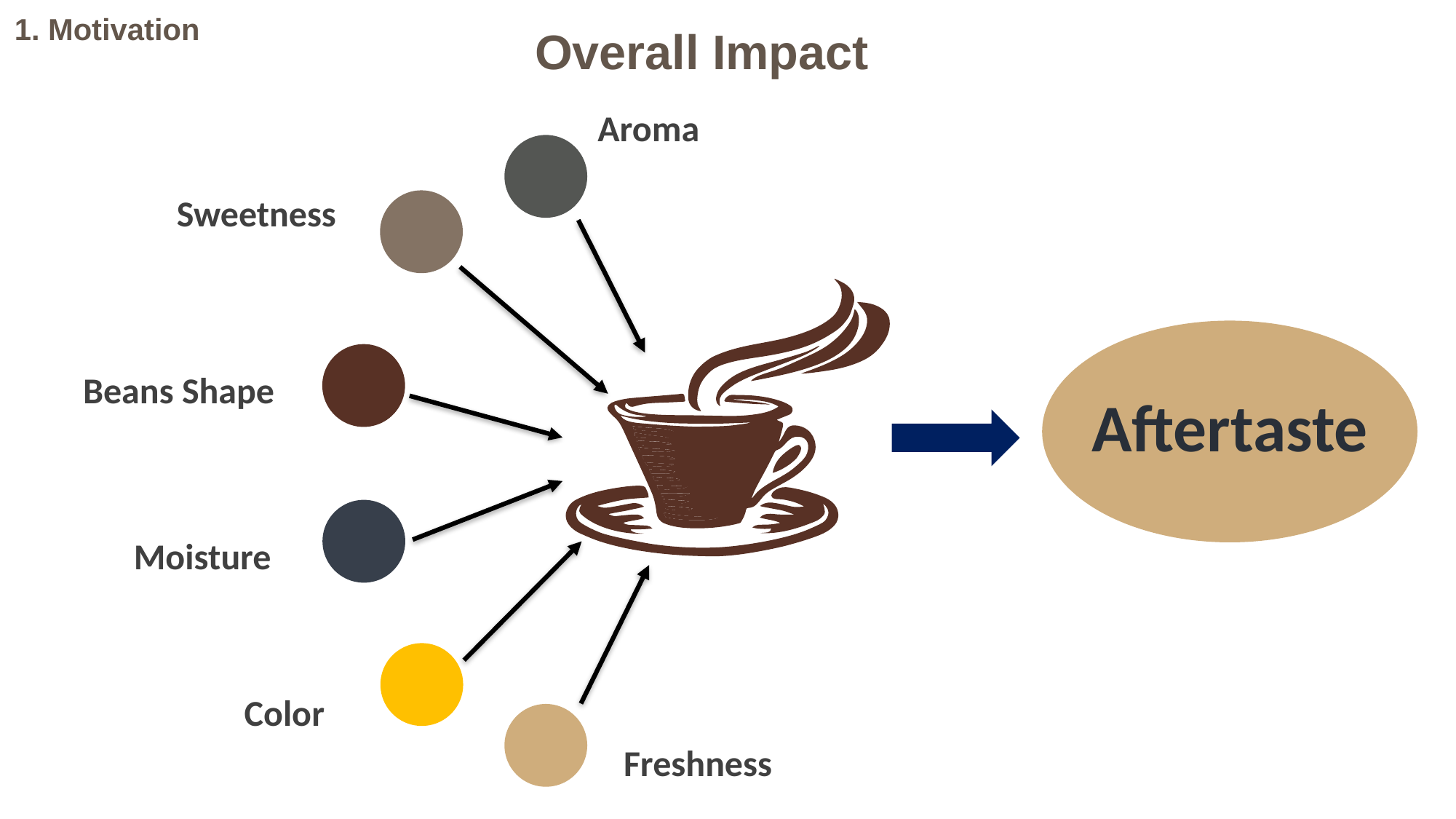

1. Motivation
Overall Impact
Aroma

Sweetness

Beans Shape
Aftertaste

Moisture

Color

Freshness